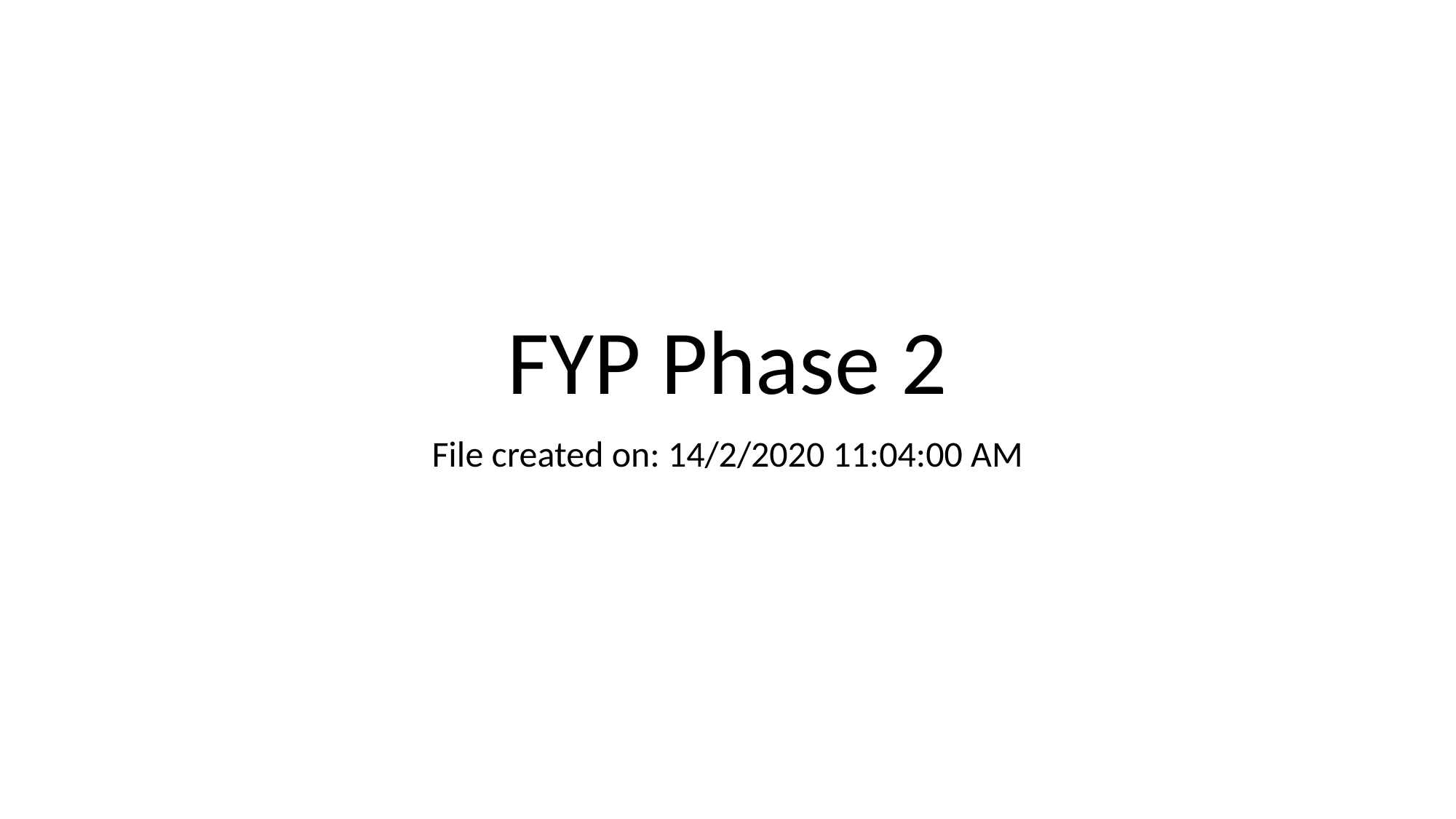

# FYP Phase 2
File created on: 14/2/2020 11:04:00 AM